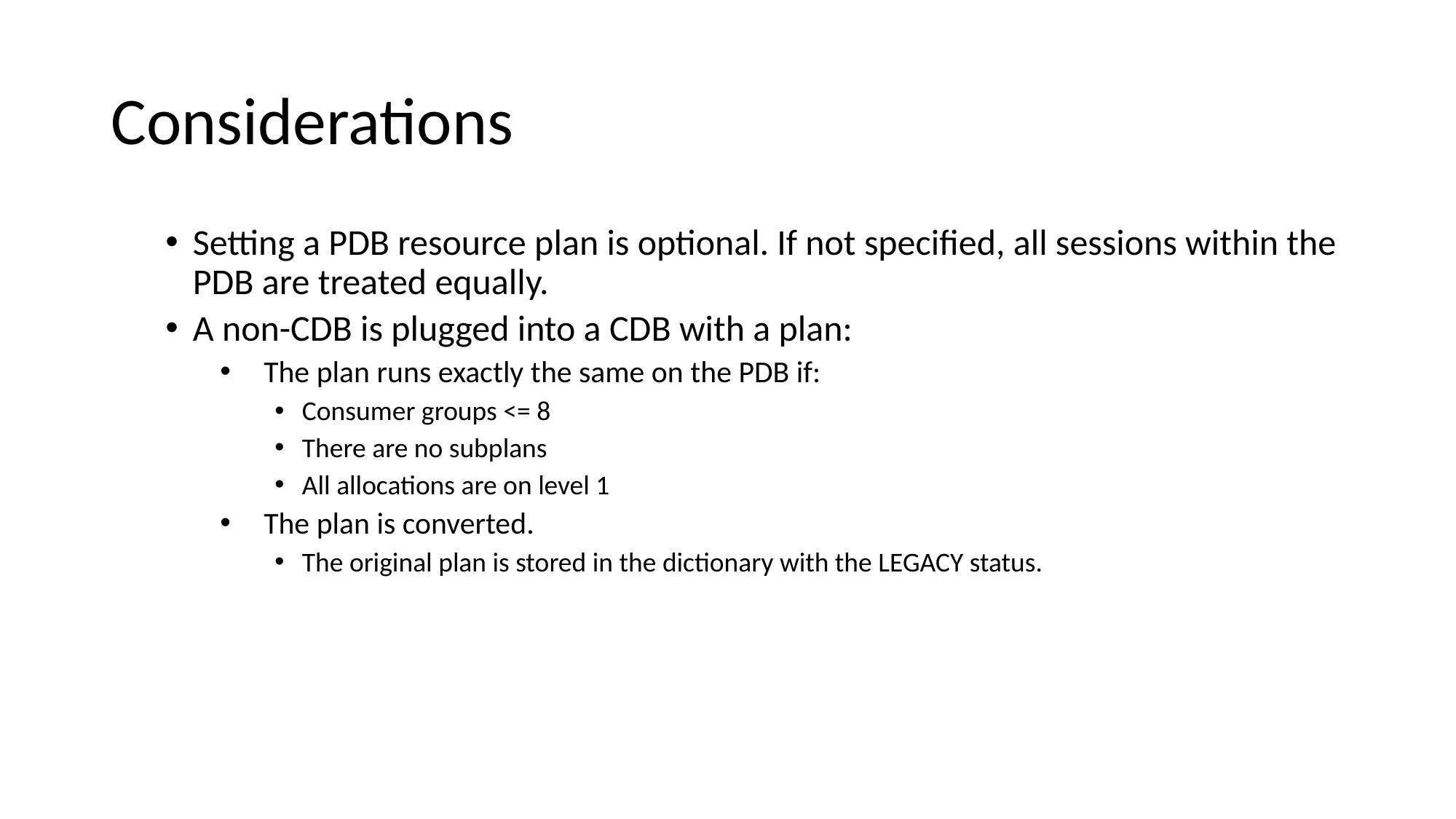

# Considerations
Setting a PDB resource plan is optional. If not specified, all sessions within the PDB are treated equally.
A non-CDB is plugged into a CDB with a plan:
The plan runs exactly the same on the PDB if:
Consumer groups <= 8
There are no subplans
All allocations are on level 1
The plan is converted.
The original plan is stored in the dictionary with the LEGACY status.